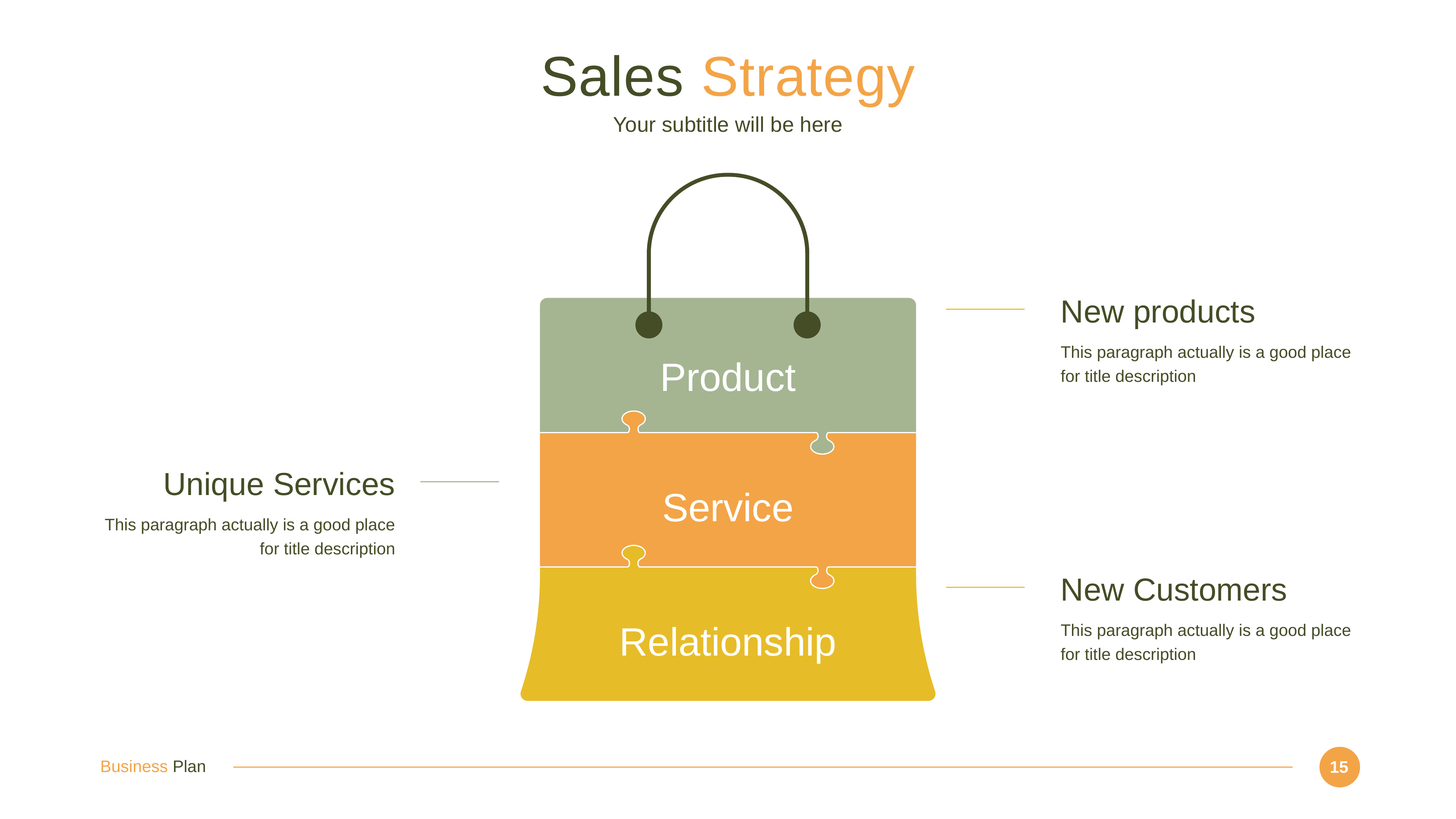

# Sales Strategy
Your subtitle will be here

New products
This paragraph actually is a good place for title description

Product

Unique Services
This paragraph actually is a good place for title description
Service

New Customers
This paragraph actually is a good place for title description
Relationship